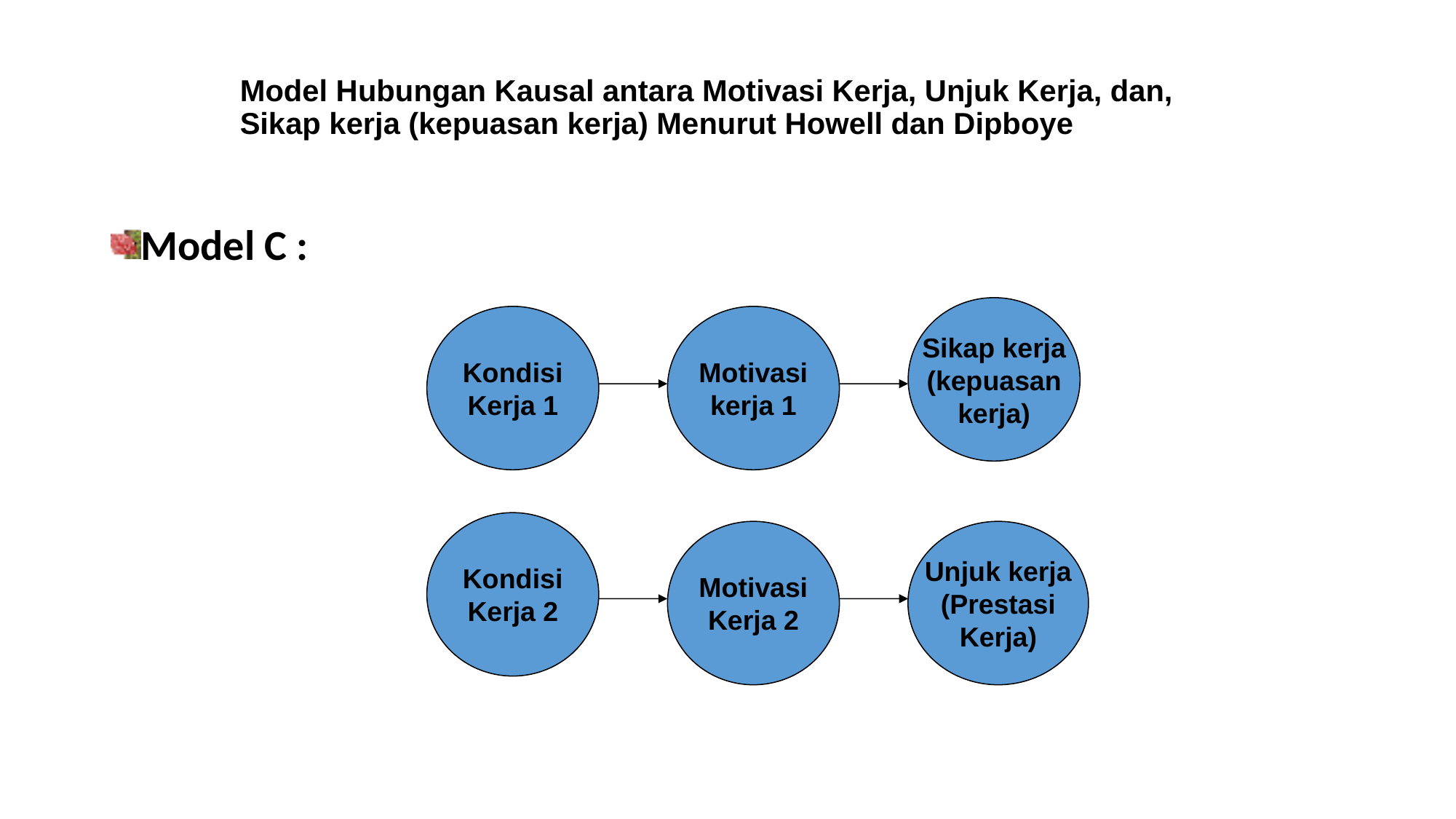

# Model Hubungan Kausal antara Motivasi Kerja, Unjuk Kerja, dan, Sikap kerja (kepuasan kerja) Menurut Howell dan Dipboye
Model C :

Sikap kerja
(kepuasan
kerja)
Kondisi
Kerja 1
Motivasi
kerja 1

Kondisi
Kerja 2
Motivasi
Kerja 2
Unjuk kerja
(Prestasi
Kerja)